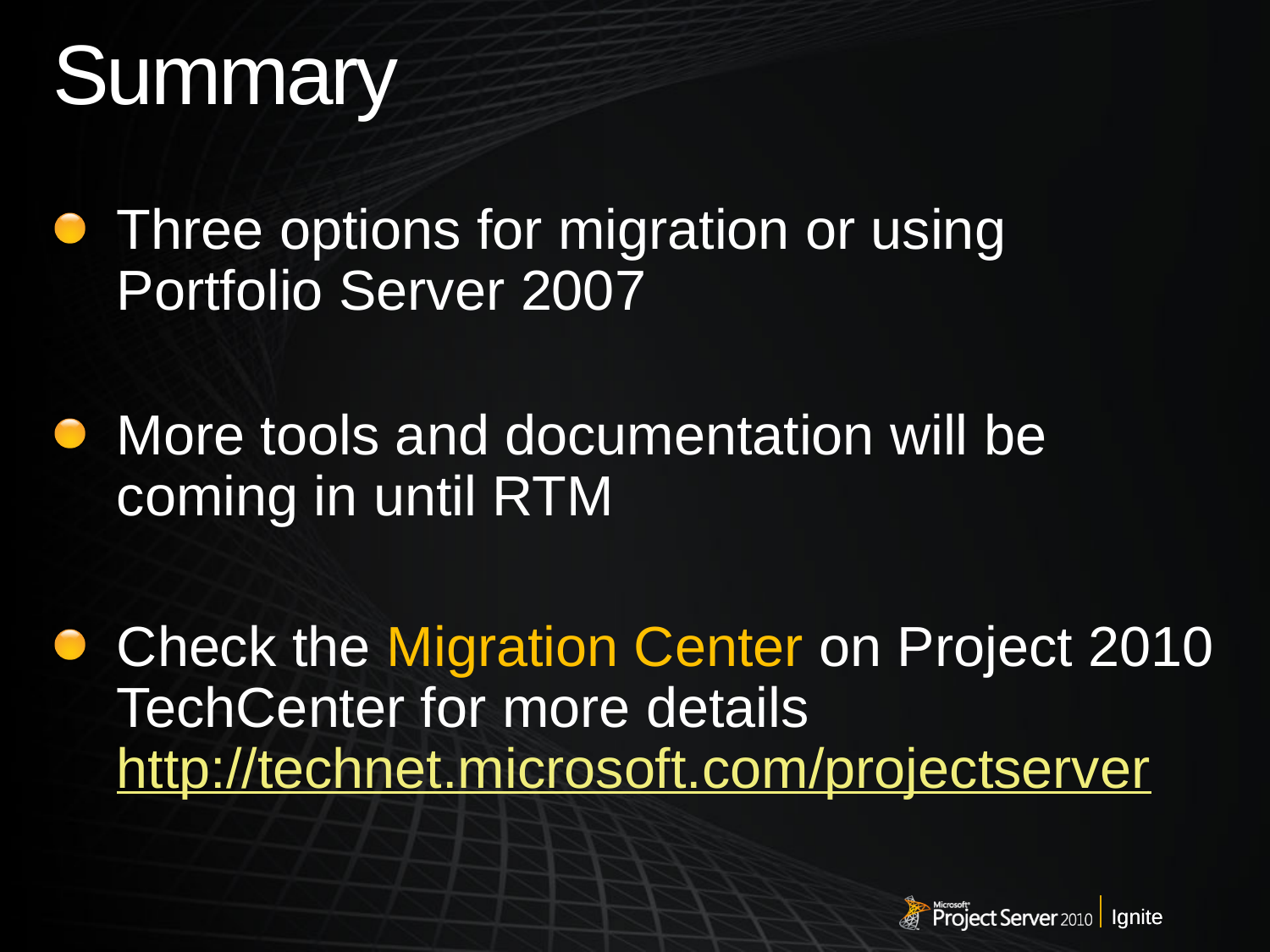

# Summary
Three options for migration or using Portfolio Server 2007

More tools and documentation will be coming in until RTM

Check the Migration Center on Project 2010 TechCenter for more details http://technet.microsoft.com/projectserver